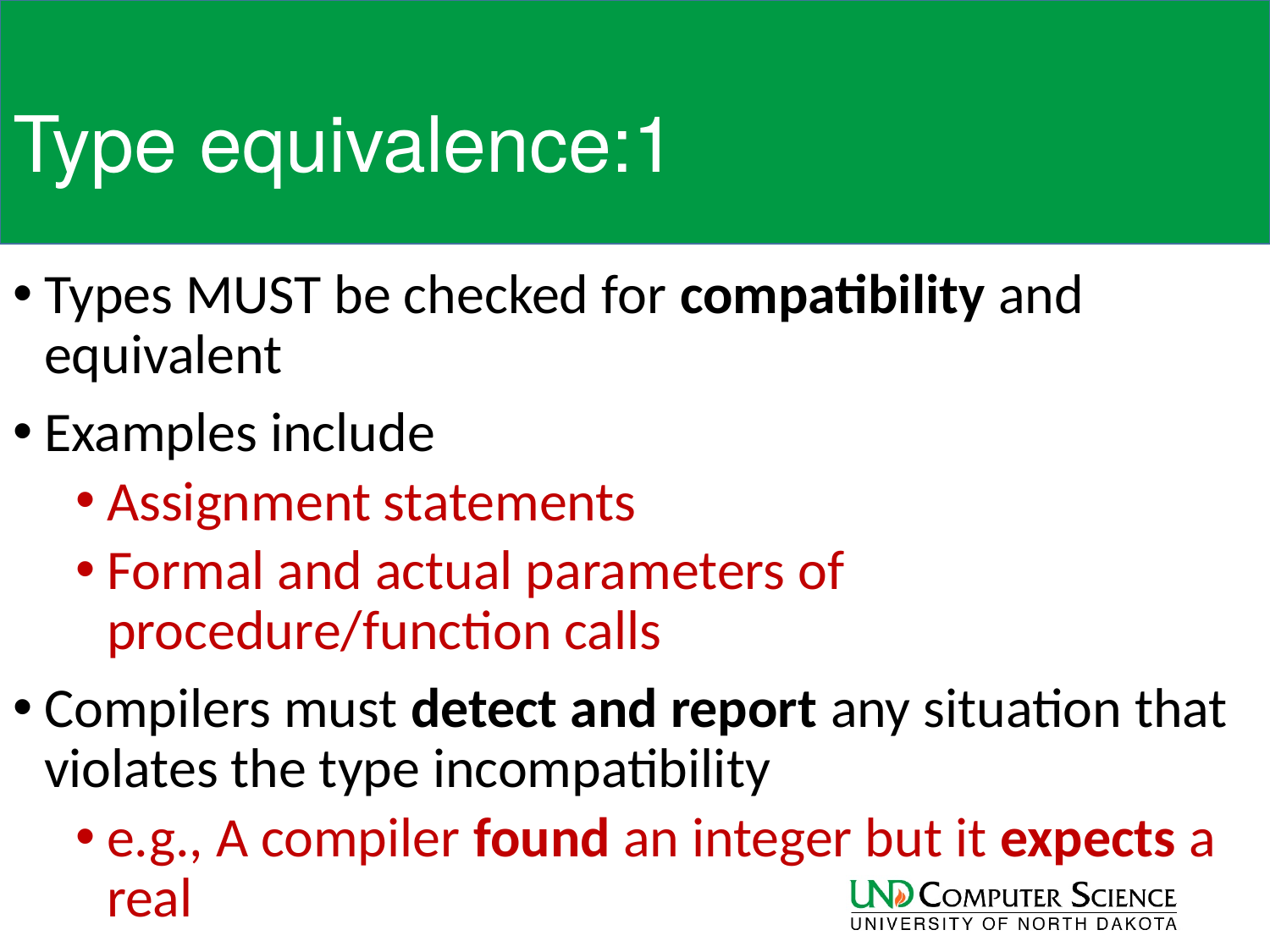

# Type equivalence:1
Types MUST be checked for compatibility and equivalent
Examples include
Assignment statements
Formal and actual parameters of procedure/function calls
Compilers must detect and report any situation that violates the type incompatibility
e.g., A compiler found an integer but it expects a real

23